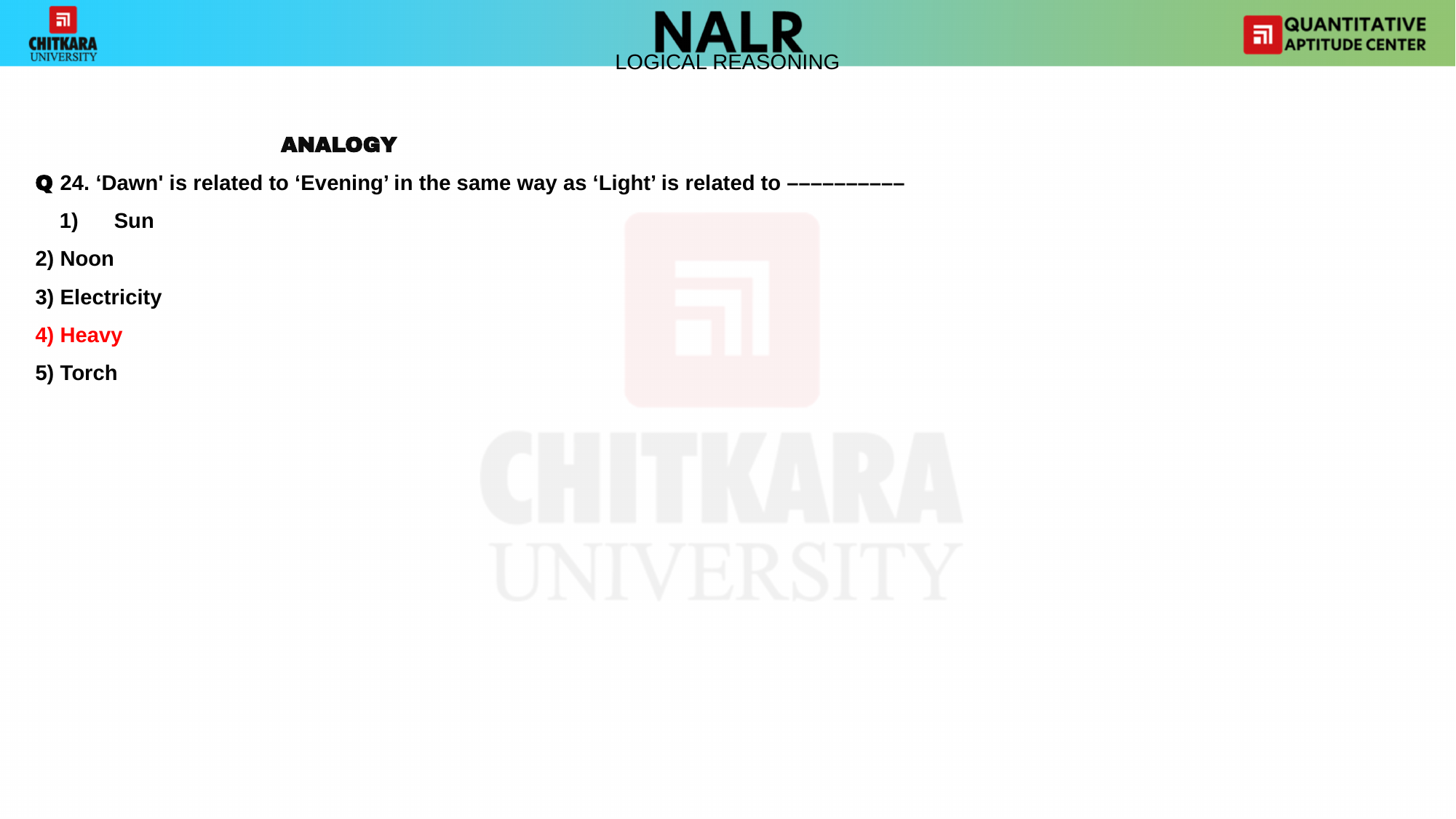

LOGICAL REASONING
			ANALOGY
Q 24. ‘Dawn' is related to ‘Evening’ in the same way as ‘Light’ is related to ––––––––––
Sun
2) Noon
3) Electricity
4) Heavy
5) Torch